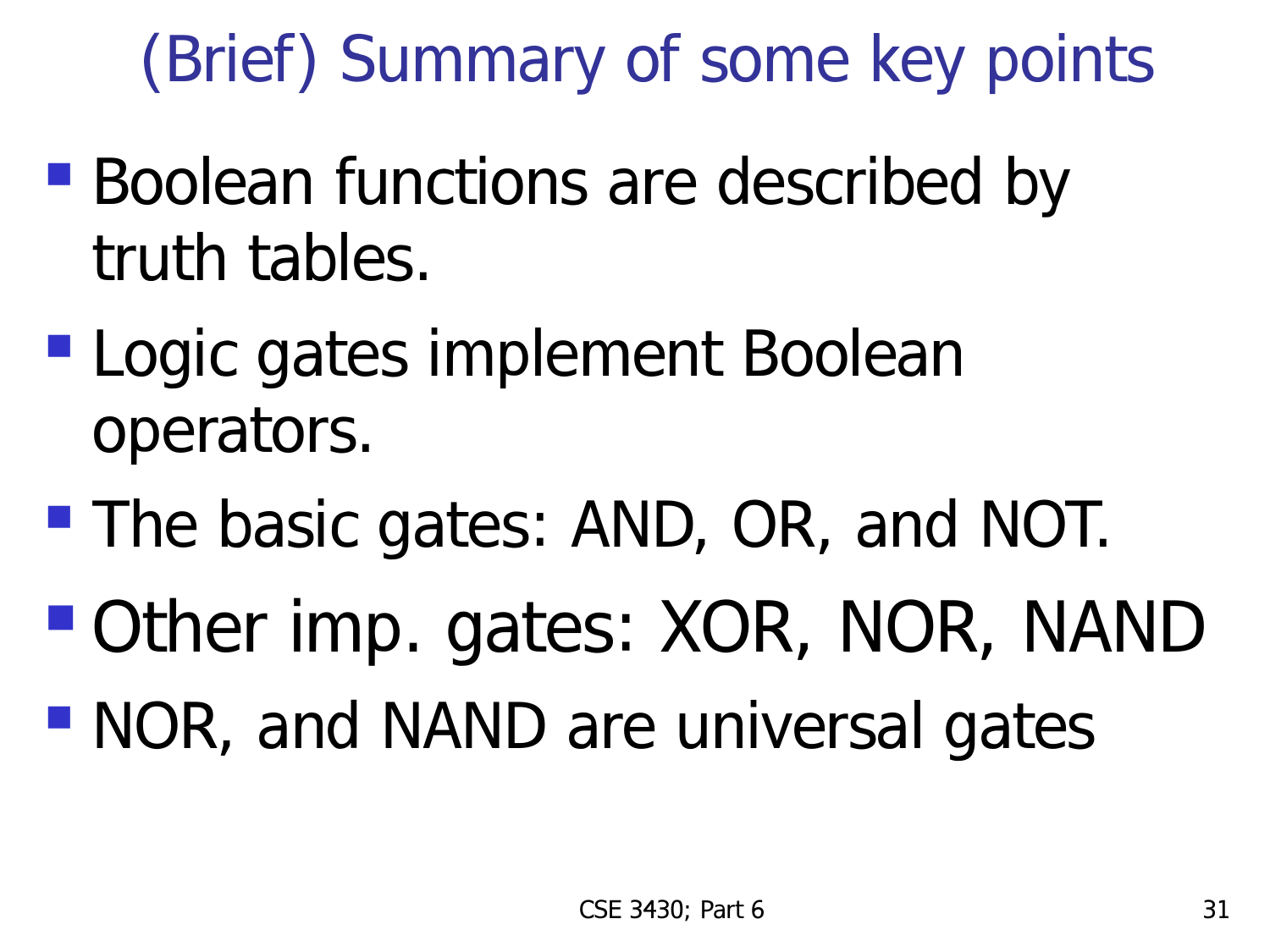

# (Brief) Summary of some key points
Boolean functions are described by truth tables.
Logic gates implement Boolean operators.
The basic gates: AND, OR, and NOT.
Other imp. gates: XOR, NOR, NAND
NOR, and NAND are universal gates
CSE 3430; Part 6
31